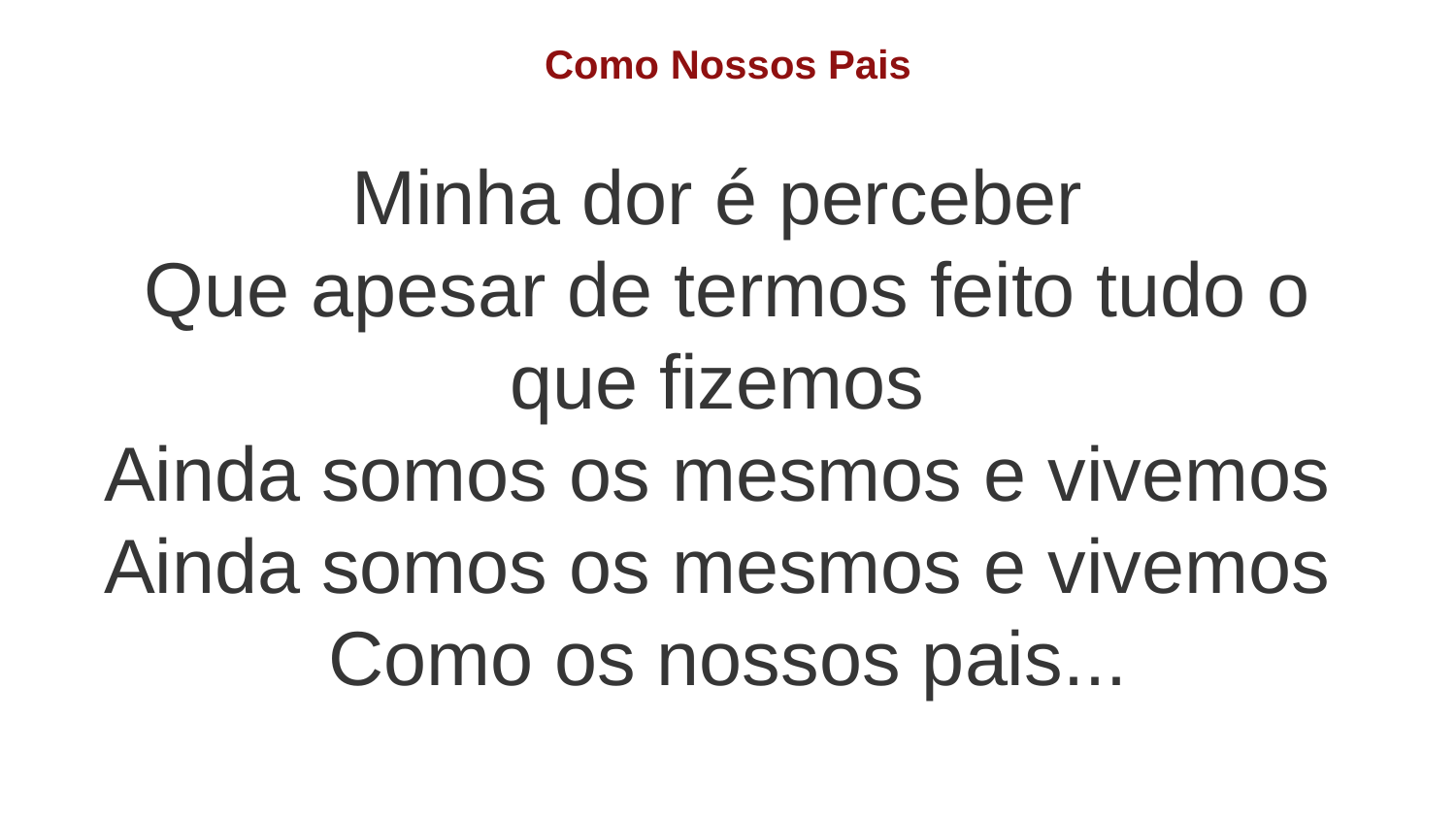

Como Nossos Pais
Minha dor é perceber
Que apesar de termos feito tudo o que fizemos
Ainda somos os mesmos e vivemos
Ainda somos os mesmos e vivemos
Como os nossos pais...